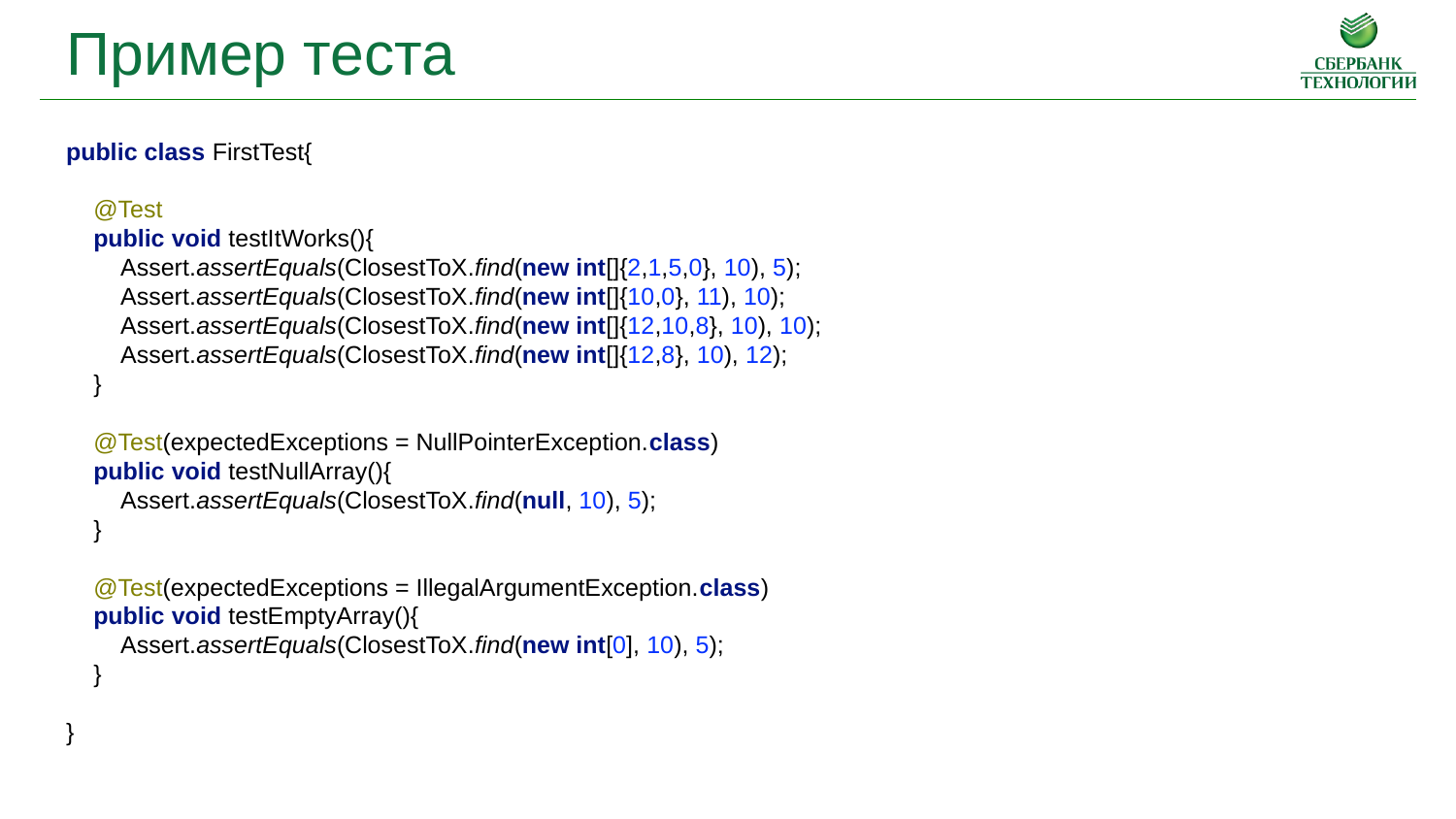

Пример теста
public class FirstTest{

    @Test
    public void testItWorks(){
        Assert.assertEquals(ClosestToX.find(new int[]{2,1,5,0}, 10), 5);
        Assert.assertEquals(ClosestToX.find(new int[]{10,0}, 11), 10);
        Assert.assertEquals(ClosestToX.find(new int[]{12,10,8}, 10), 10);
        Assert.assertEquals(ClosestToX.find(new int[]{12,8}, 10), 12);
    }

    @Test(expectedExceptions = NullPointerException.class)
    public void testNullArray(){
        Assert.assertEquals(ClosestToX.find(null, 10), 5);
    }

    @Test(expectedExceptions = IllegalArgumentException.class)
    public void testEmptyArray(){
        Assert.assertEquals(ClosestToX.find(new int[0], 10), 5);
    }

}